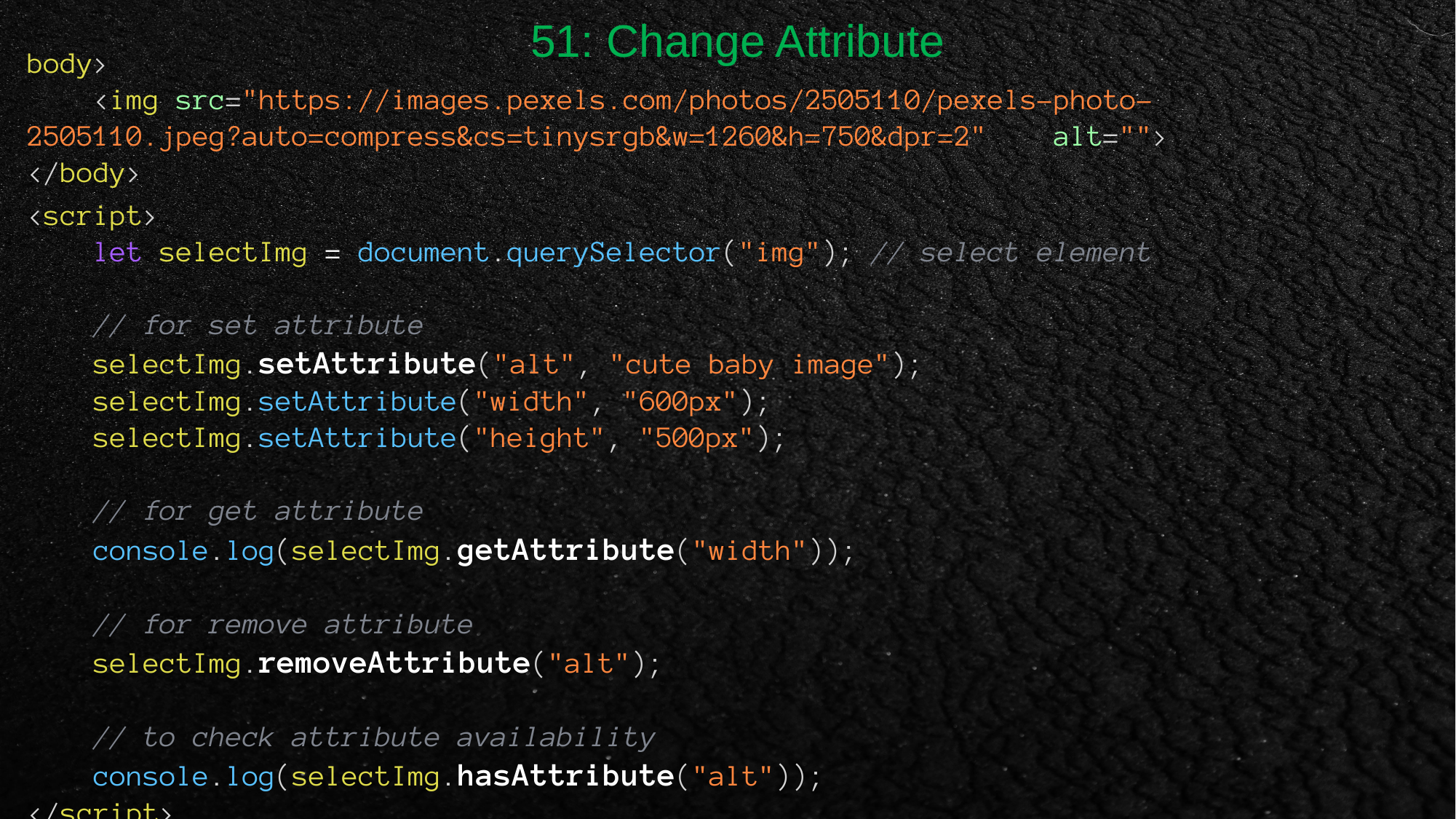

51: Change Attribute

body>
    <img src="https://images.pexels.com/photos/2505110/pexels-photo-2505110.jpeg?auto=compress&cs=tinysrgb&w=1260&h=750&dpr=2"    alt="">
</body>
<script>
    let selectImg = document.querySelector("img"); // select element
    // for set attribute
    selectImg.setAttribute("alt", "cute baby image");
    selectImg.setAttribute("width", "600px");
    selectImg.setAttribute("height", "500px");
    // for get attribute
    console.log(selectImg.getAttribute("width"));
    // for remove attribute
    selectImg.removeAttribute("alt");
    // to check attribute availability
    console.log(selectImg.hasAttribute("alt"));
</script>